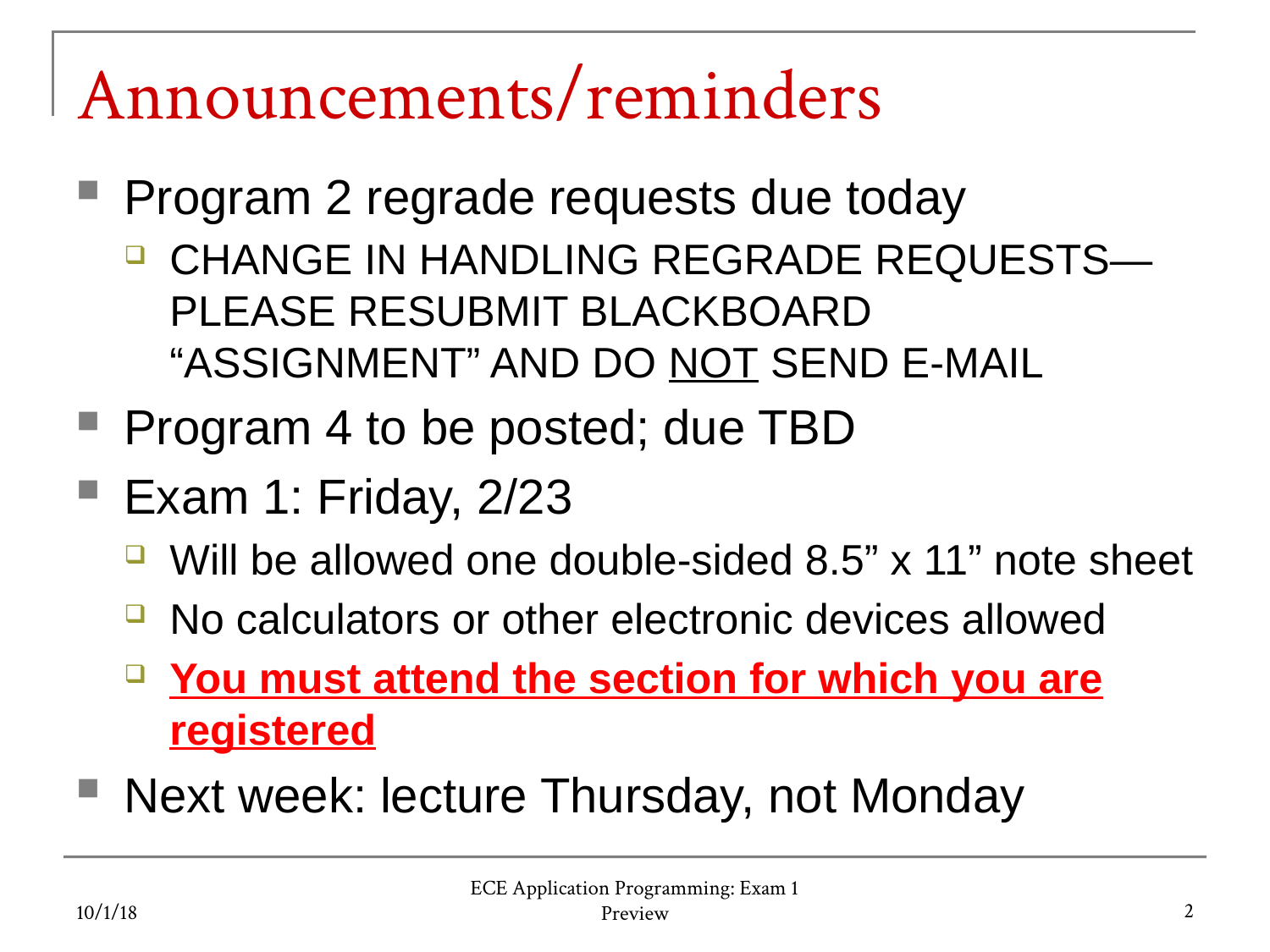

# Announcements/reminders
Program 2 regrade requests due today
CHANGE IN HANDLING REGRADE REQUESTS—PLEASE RESUBMIT BLACKBOARD “ASSIGNMENT” AND DO NOT SEND E-MAIL
Program 4 to be posted; due TBD
Exam 1: Friday, 2/23
Will be allowed one double-sided 8.5” x 11” note sheet
No calculators or other electronic devices allowed
You must attend the section for which you are registered
Next week: lecture Thursday, not Monday
10/1/18
2
ECE Application Programming: Exam 1 Preview